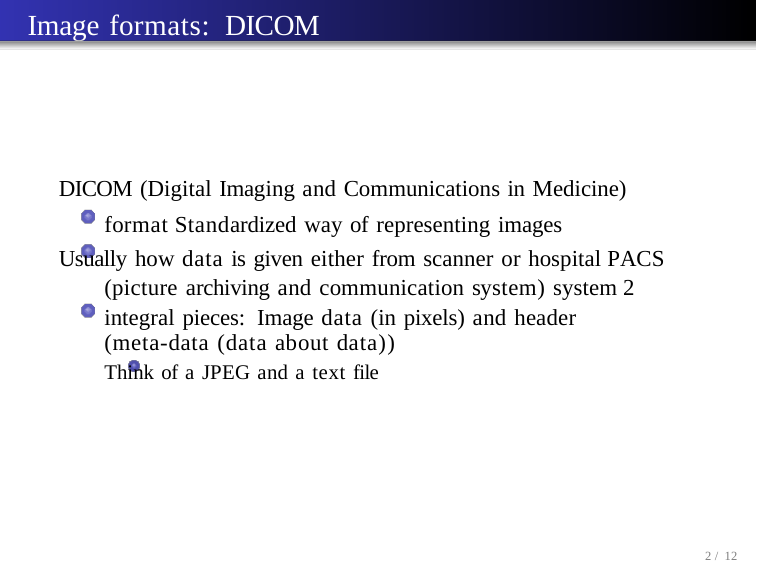

# Image formats:  DICOM
DICOM (Digital Imaging and Communications in Medicine) format Standardized way of representing images
Usually how data is given either from scanner or hospital PACS (picture archiving and communication system) system 2 integral pieces:  Image data (in pixels) and header
(meta-data (data about data))
Think of a JPEG and a text file
2 / 12